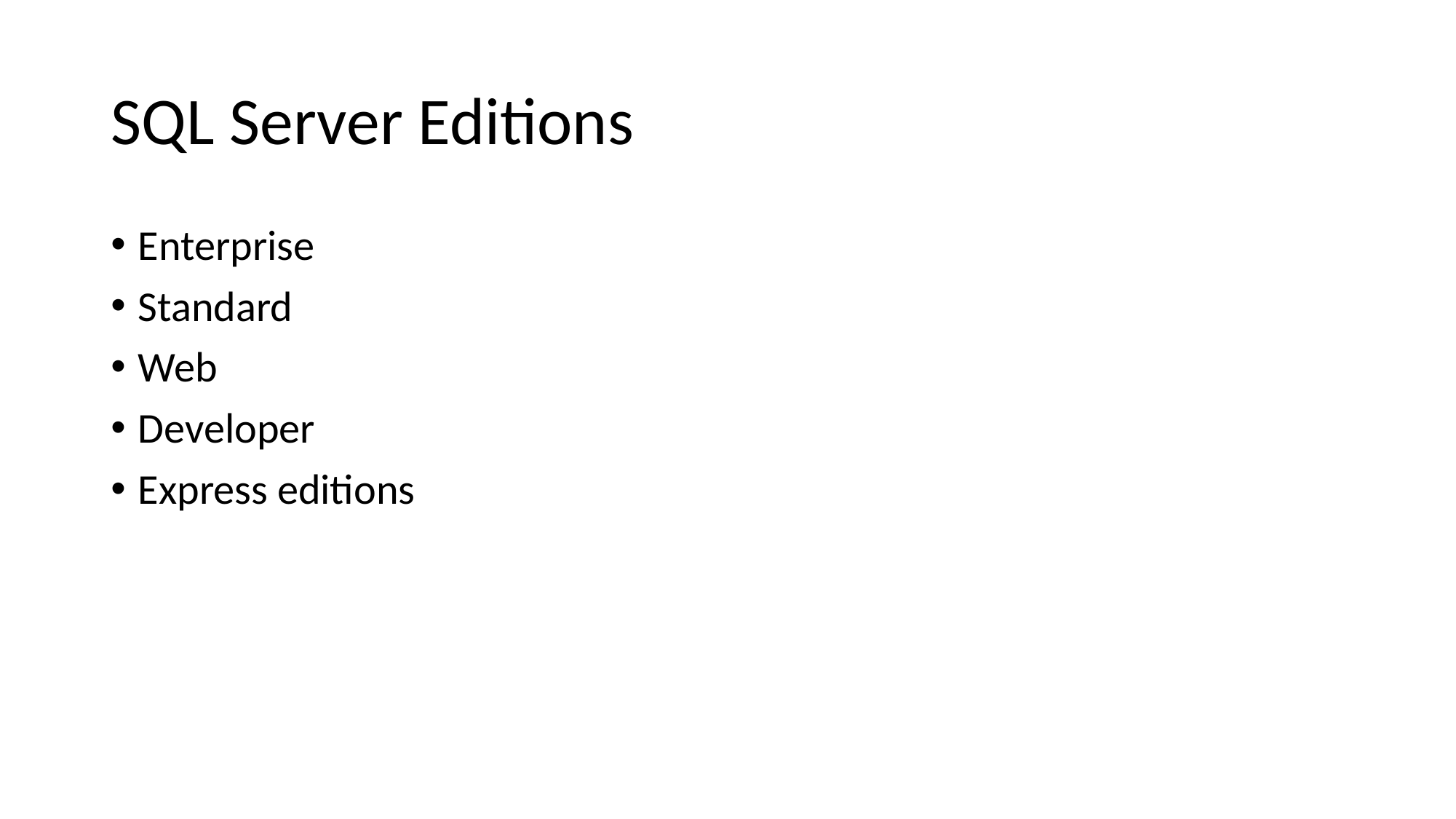

# SQL Server Editions
Enterprise
Standard
Web
Developer
Express editions